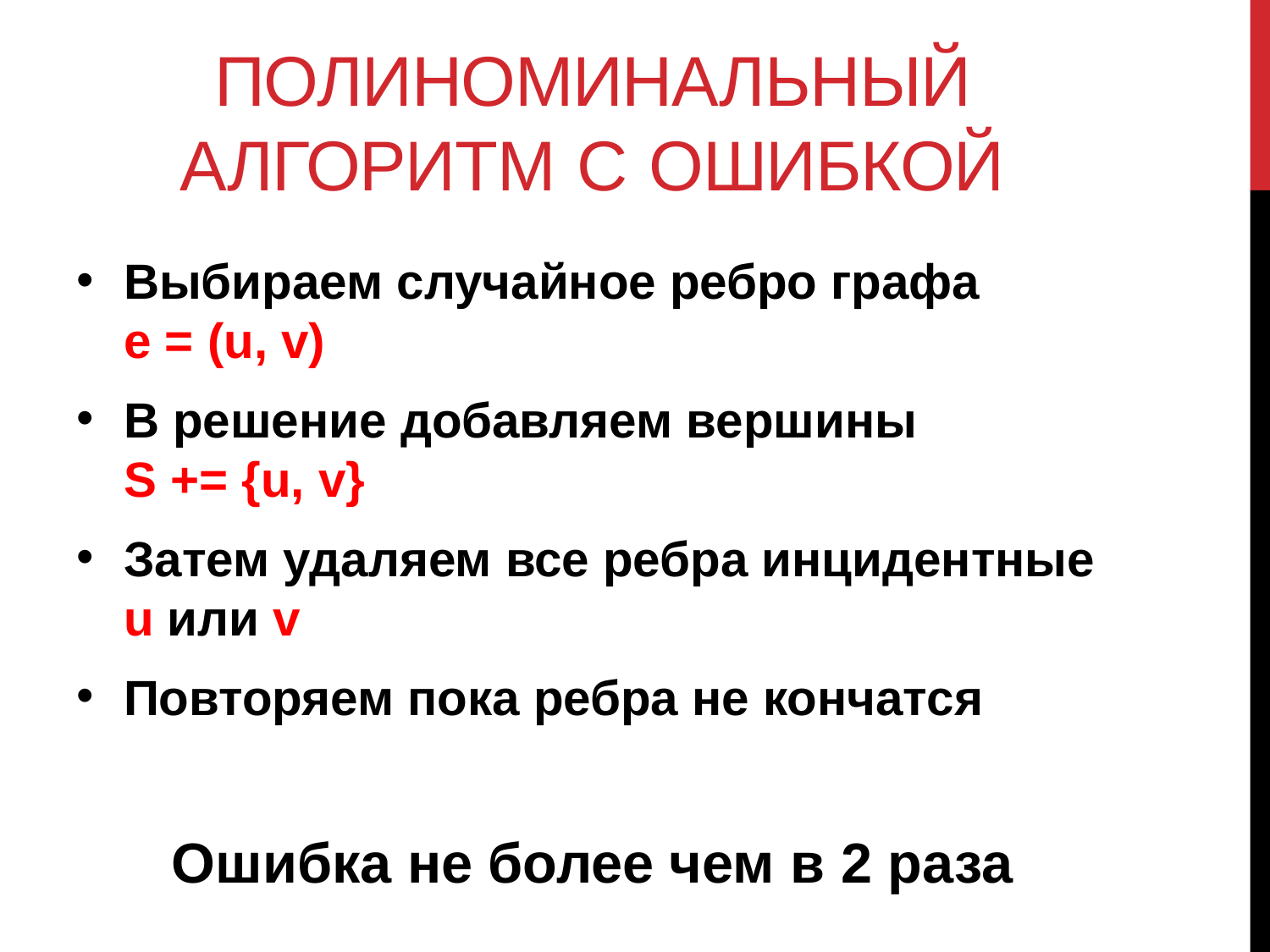

# Полиноминальный Алгоритм с ошибкой
Выбираем случайное ребро графа
e = (u, v)
В решение добавляем вершины
S += {u, v}
Затем удаляем все ребра инцидентные
u или v
Повторяем пока ребра не кончатся

Ошибка не более чем в 2 раза